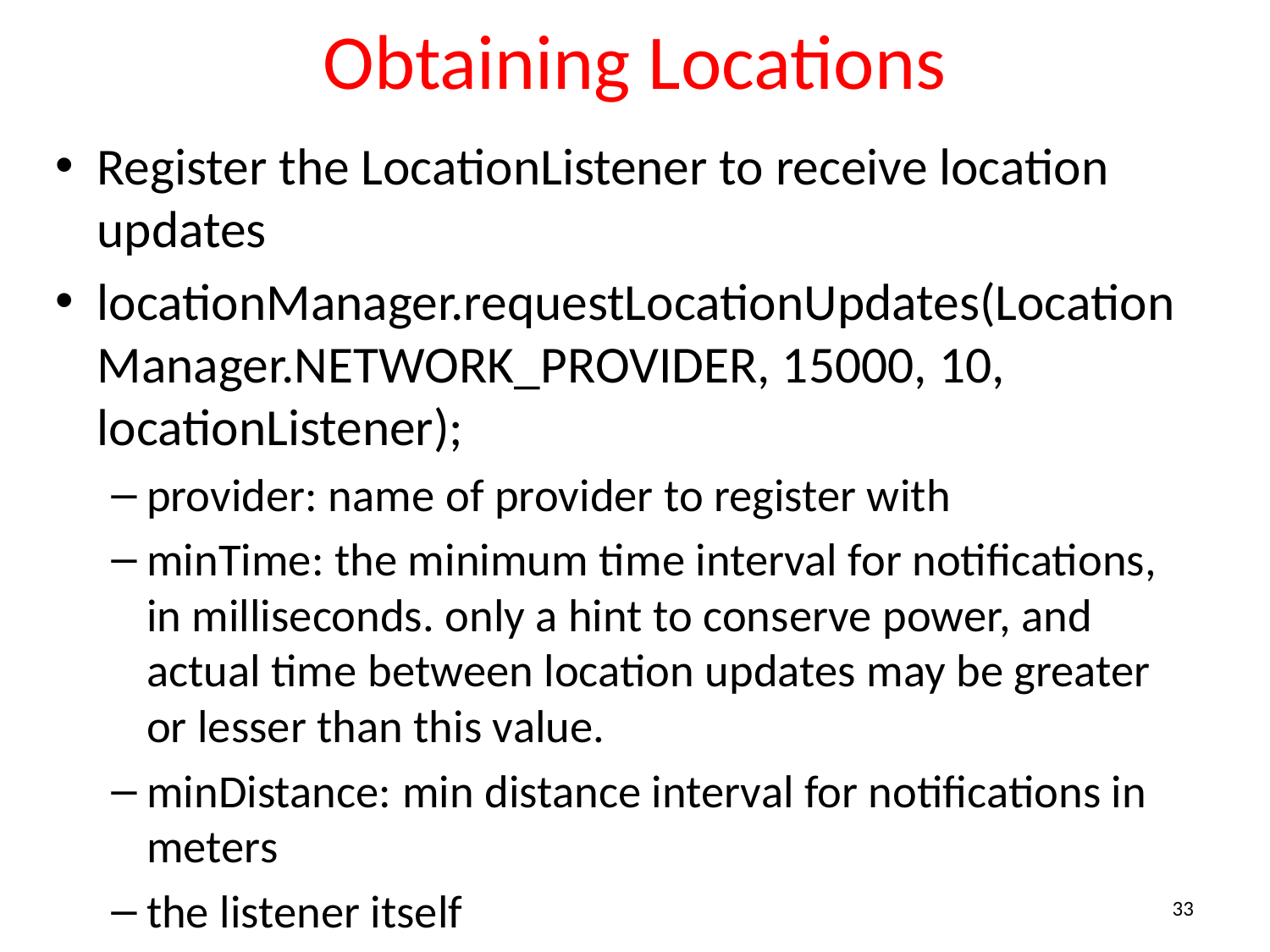

# Obtaining Locations
Register the LocationListener to receive location updates
locationManager.requestLocationUpdates(LocationManager.NETWORK_PROVIDER, 15000, 10, locationListener);
provider: name of provider to register with
minTime: the minimum time interval for notifications, in milliseconds. only a hint to conserve power, and actual time between location updates may be greater or lesser than this value.
minDistance: min distance interval for notifications in meters
the listener itself
33